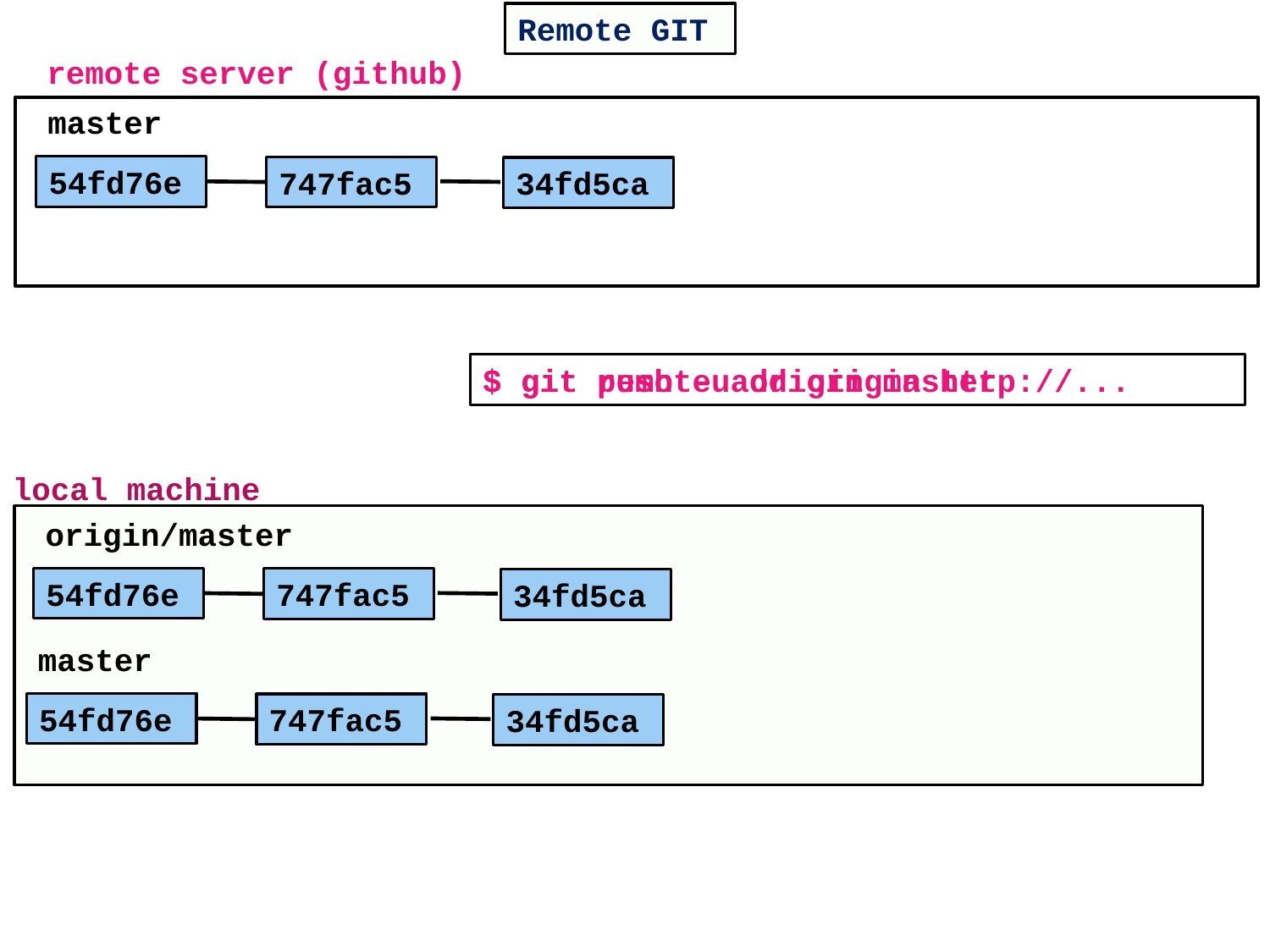

Remote GIT
remote server (github)
master
54fd76e
747faс5
34fd5ca

$ git remote add origin http://...
$ git push –u origin master
local machine

origin/master
54fd76e
747faс5
34fd5ca
master
54fd76e
747faс5
34fd5ca